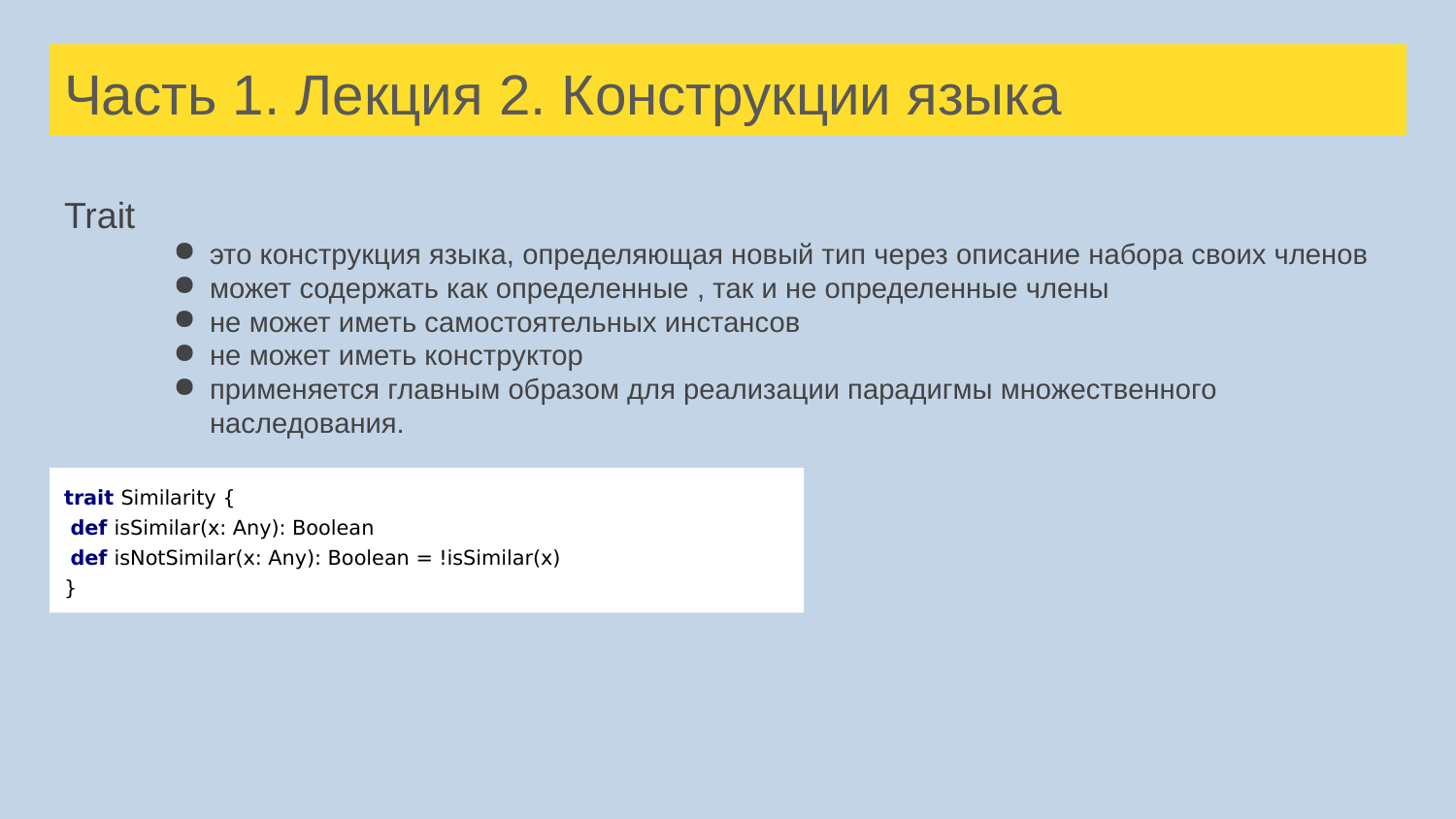

# Часть 1. Лекция 2. Конструкции языка
Trait
это конструкция языка, определяющая новый тип через описание набора своих членов
может содержать как определенные , так и не определенные члены
не может иметь самостоятельных инстансов
не может иметь конструктор
применяется главным образом для реализации парадигмы множественного наследования.
trait Similarity {
 def isSimilar(x: Any): Boolean
 def isNotSimilar(x: Any): Boolean = !isSimilar(x)
}